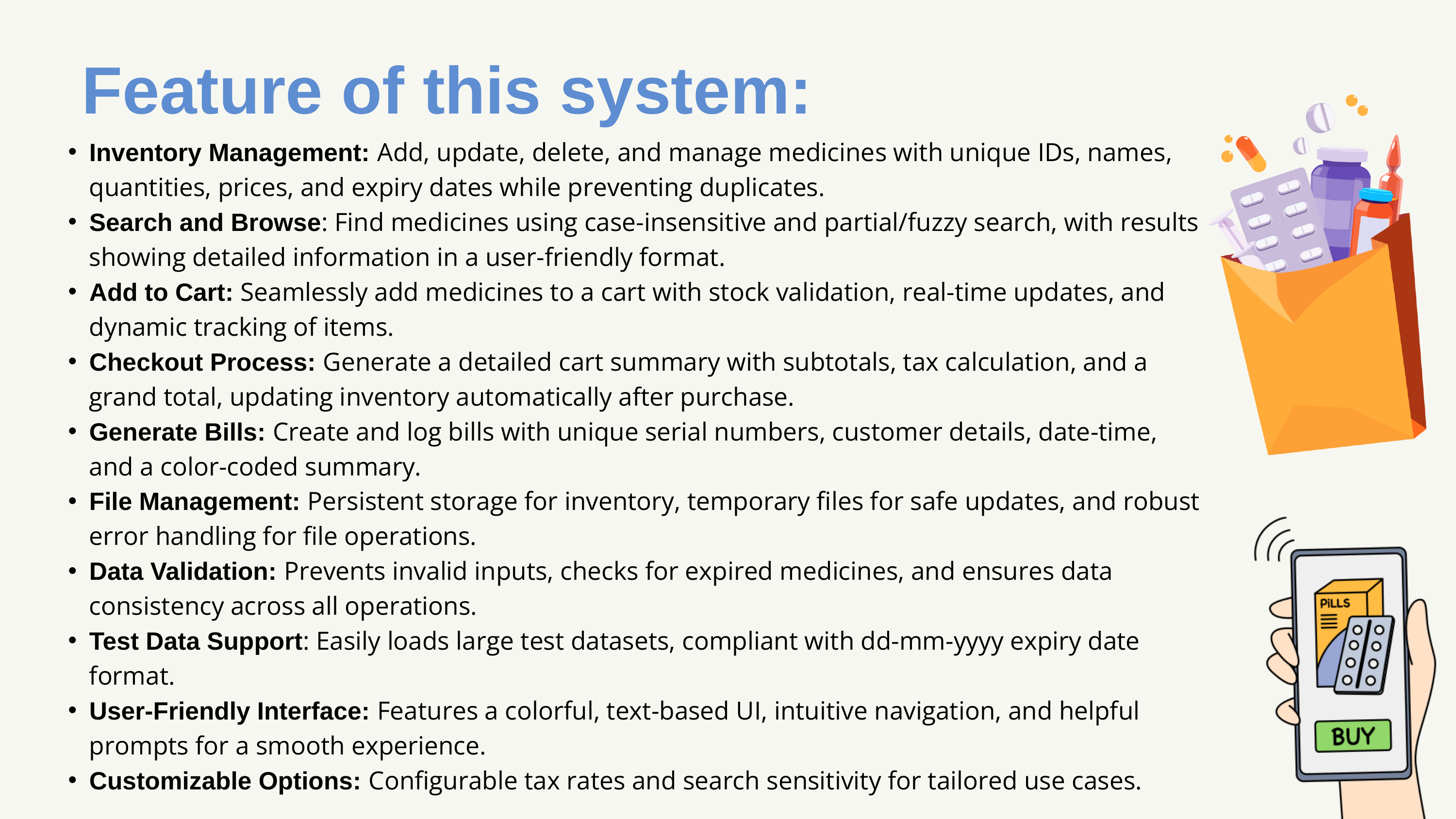

Feature of this system:

Inventory Management: Add, update, delete, and manage medicines with unique IDs, names, quantities, prices, and expiry dates while preventing duplicates.
Search and Browse: Find medicines using case-insensitive and partial/fuzzy search, with results showing detailed information in a user-friendly format.
Add to Cart: Seamlessly add medicines to a cart with stock validation, real-time updates, and dynamic tracking of items.
Checkout Process: Generate a detailed cart summary with subtotals, tax calculation, and a grand total, updating inventory automatically after purchase.
Generate Bills: Create and log bills with unique serial numbers, customer details, date-time, and a color-coded summary.
File Management: Persistent storage for inventory, temporary files for safe updates, and robust error handling for file operations.
Data Validation: Prevents invalid inputs, checks for expired medicines, and ensures data consistency across all operations.
Test Data Support: Easily loads large test datasets, compliant with dd-mm-yyyy expiry date format.
User-Friendly Interface: Features a colorful, text-based UI, intuitive navigation, and helpful prompts for a smooth experience.
Customizable Options: Configurable tax rates and search sensitivity for tailored use cases.